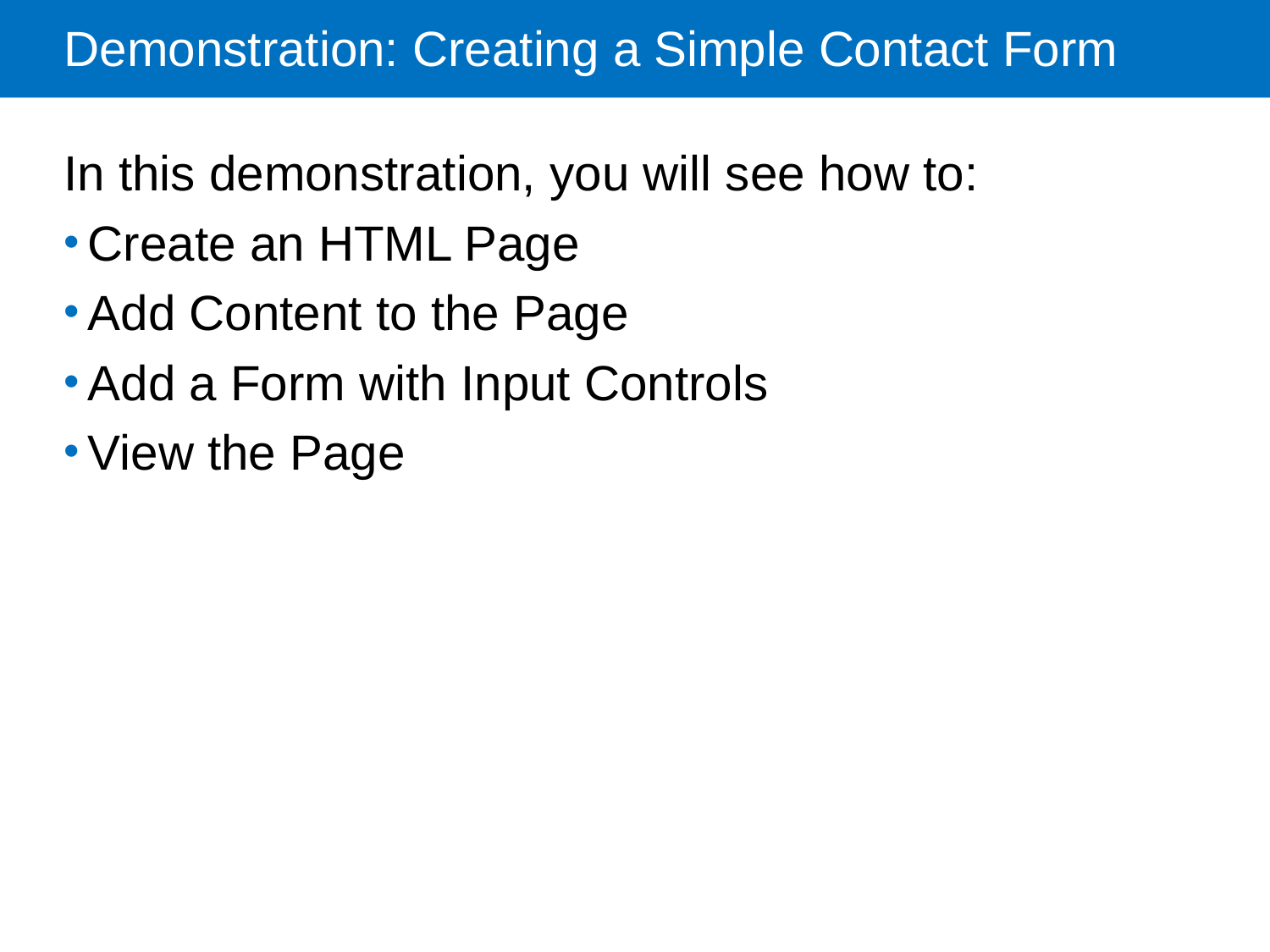

# Demonstration: Creating a Simple Contact Form
In this demonstration, you will see how to:
Create an HTML Page
Add Content to the Page
Add a Form with Input Controls
View the Page